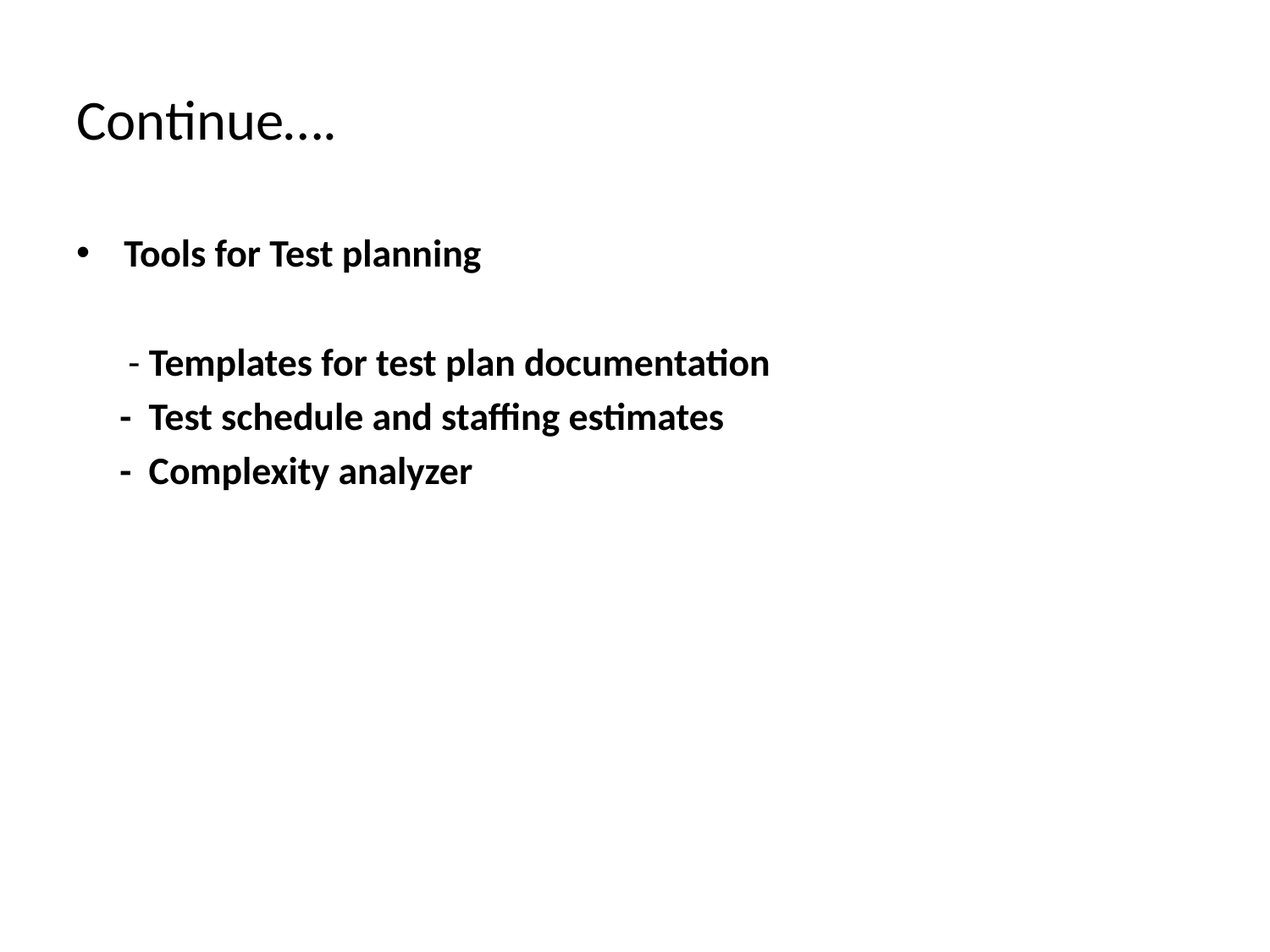

# Continue….
Tools for Test planning

      - Templates for test plan documentation
     -  Test schedule and staffing estimates
     -  Complexity analyzer